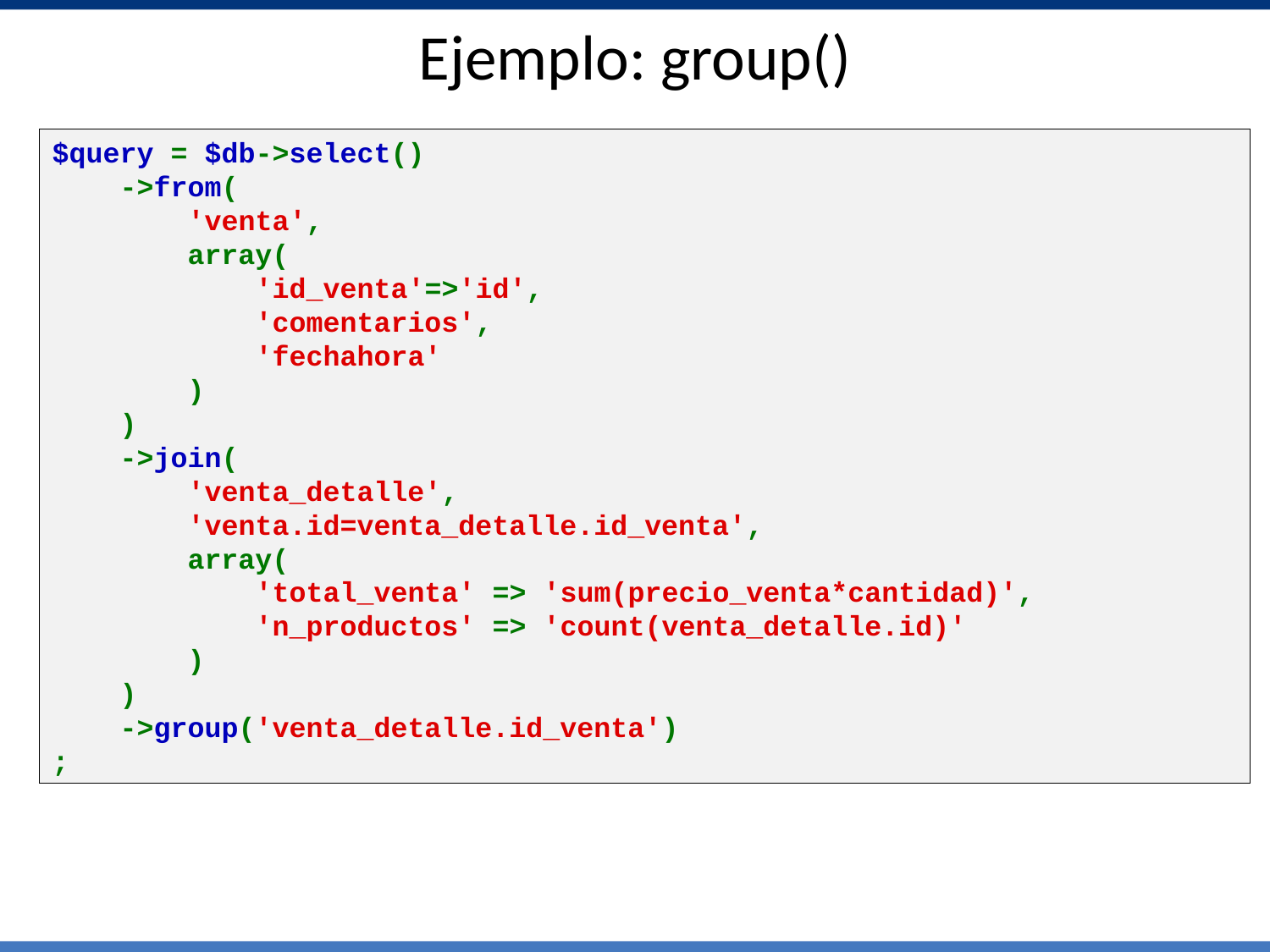

# Ejemplo: group()
$query = $db->select()
    ->from(
        'venta',
        array(
            'id_venta'=>'id',
            'comentarios',
            'fechahora'
        )
    )
    ->join(
        'venta_detalle',
        'venta.id=venta_detalle.id_venta',
        array(
            'total_venta' => 'sum(precio_venta*cantidad)',
            'n_productos' => 'count(venta_detalle.id)'
        )
    )
    ->group('venta_detalle.id_venta')
;